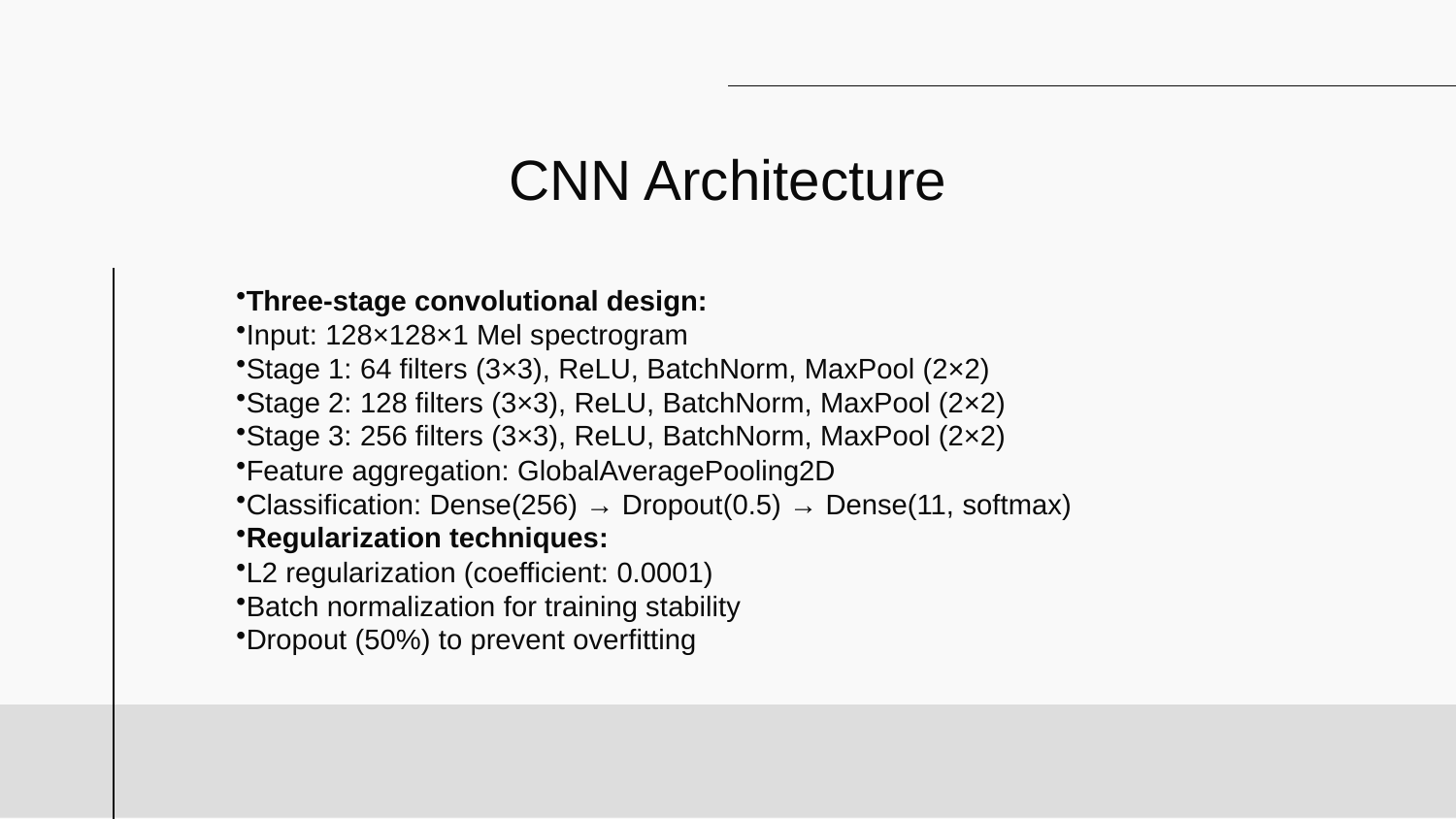

# CNN Architecture
Three-stage convolutional design:
Input: 128×128×1 Mel spectrogram
Stage 1: 64 filters (3×3), ReLU, BatchNorm, MaxPool (2×2)
Stage 2: 128 filters (3×3), ReLU, BatchNorm, MaxPool (2×2)
Stage 3: 256 filters (3×3), ReLU, BatchNorm, MaxPool (2×2)
Feature aggregation: GlobalAveragePooling2D
Classification: Dense(256) → Dropout(0.5) → Dense(11, softmax)
Regularization techniques:
L2 regularization (coefficient: 0.0001)
Batch normalization for training stability
Dropout (50%) to prevent overfitting